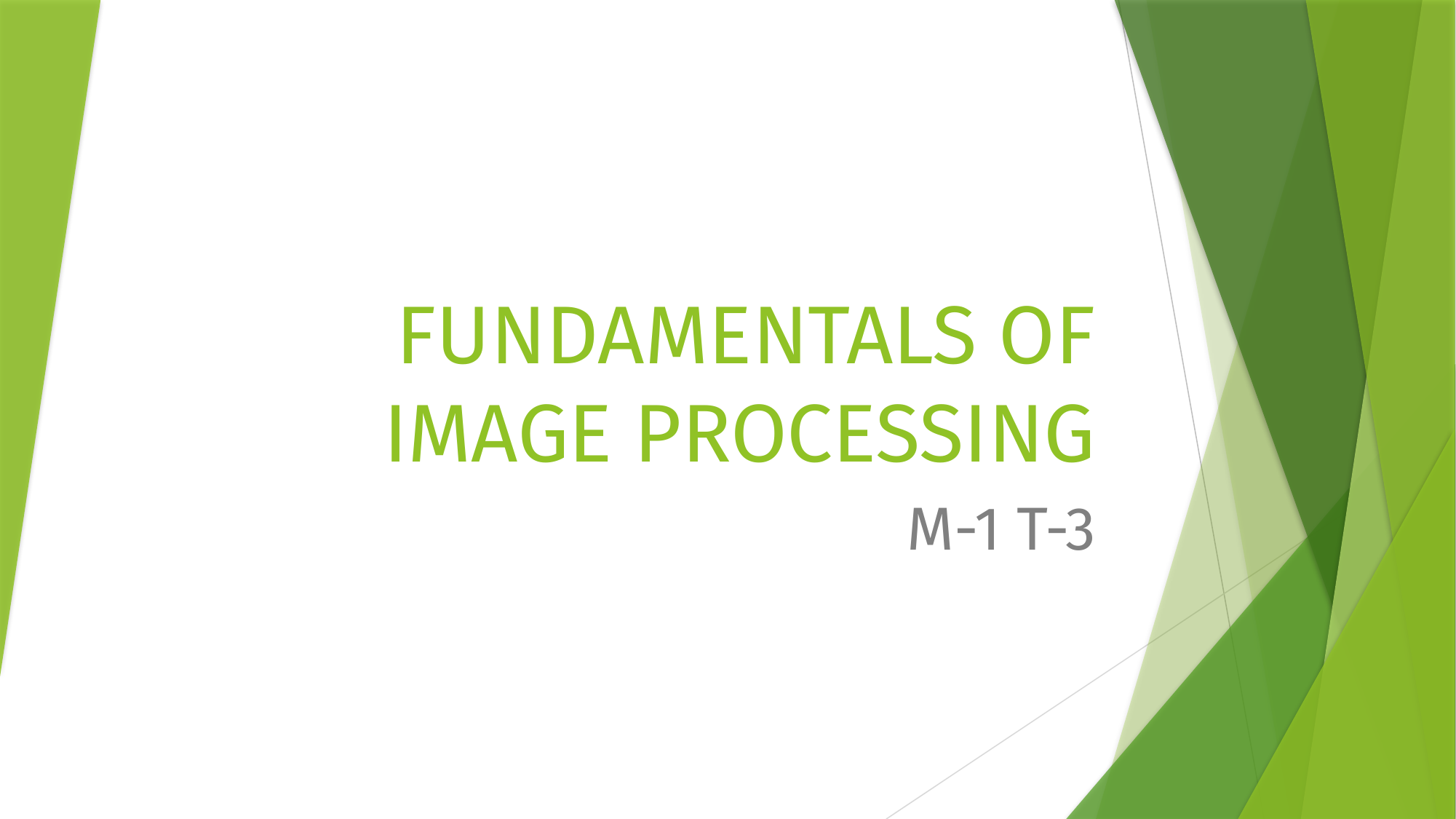

# FUNDAMENTALS OF IMAGE PROCESSING
M-1 T-3